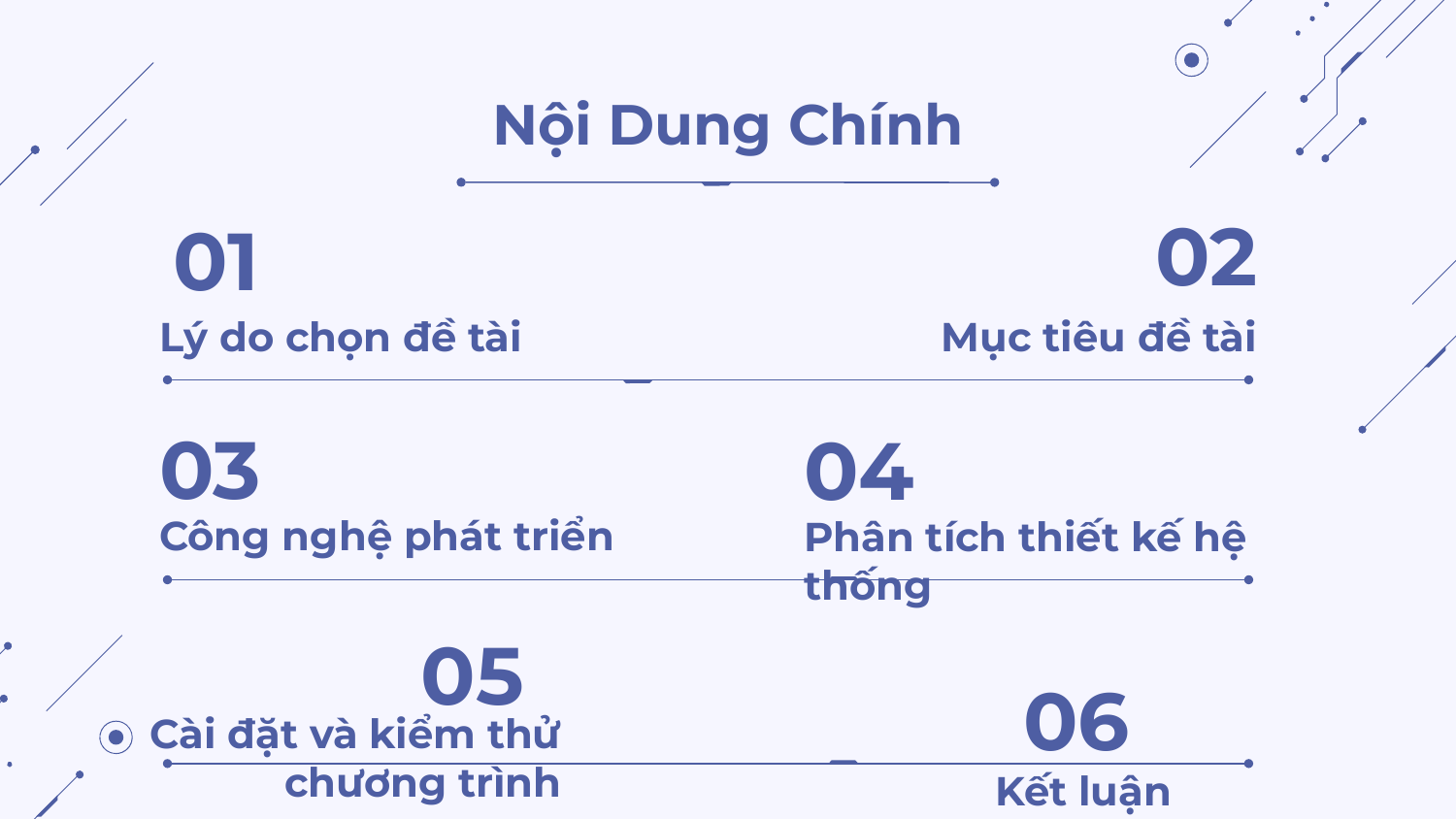

# Nội Dung Chính

02
01
Lý do chọn đề tài
Mục tiêu đề tài

03
04
Phân tích thiết kế hệ thống
Công nghệ phát triển

05
06
Kết luận
Cài đặt và kiểm thử chương trình